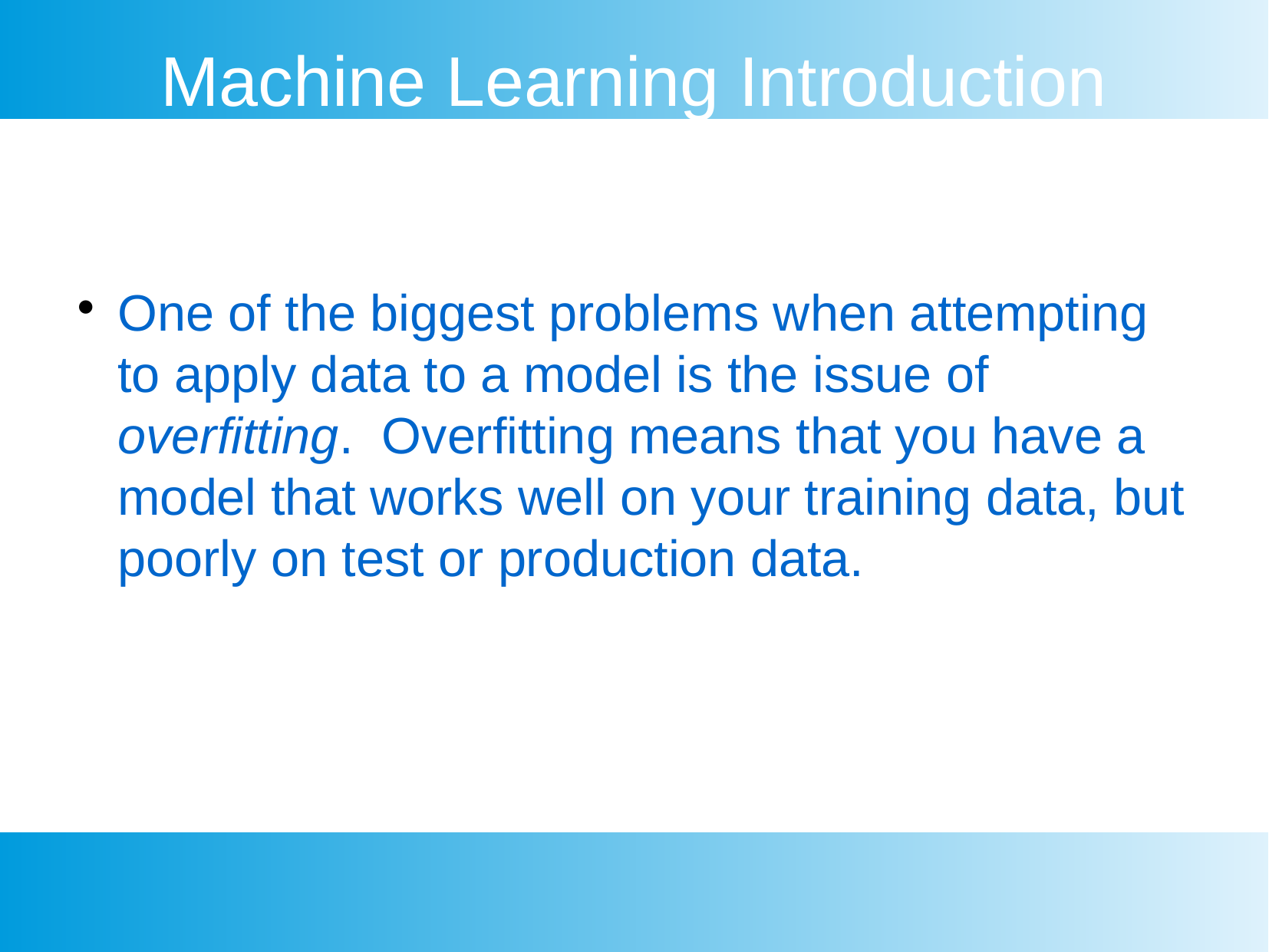

Machine Learning Introduction

One of the biggest problems when attempting to apply data to a model is the issue of overfitting.  Overfitting means that you have a model that works well on your training data, but poorly on test or production data.